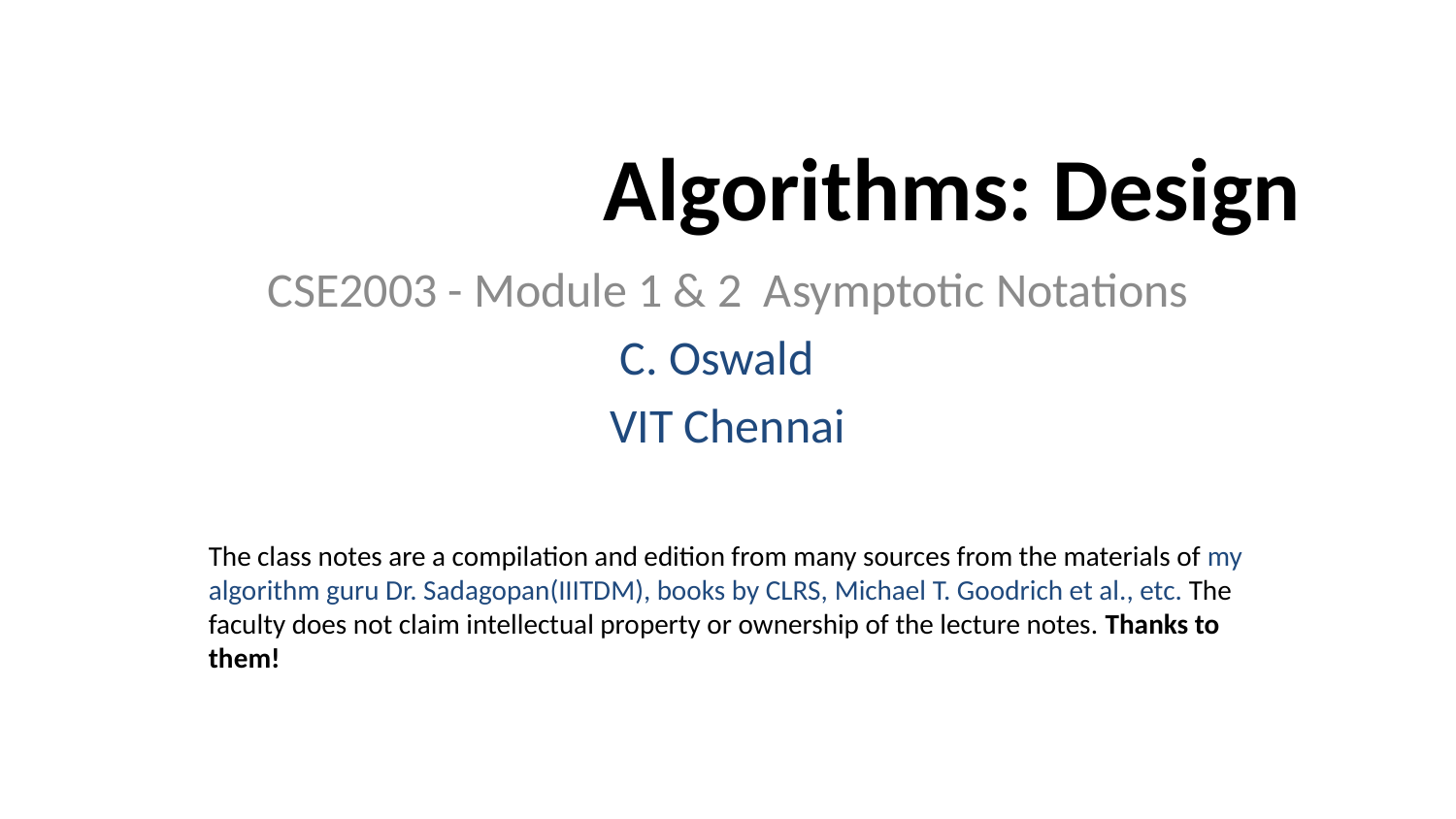

# Algorithms: Design
CSE2003 - Module 1 & 2  Asymptotic Notations
C. Oswald
VIT Chennai

The class notes are a compilation and edition from many sources from the materials of my algorithm guru Dr. Sadagopan(IIITDM), books by CLRS, Michael T. Goodrich et al., etc. The faculty does not claim intellectual property or ownership of the lecture notes. Thanks to them!